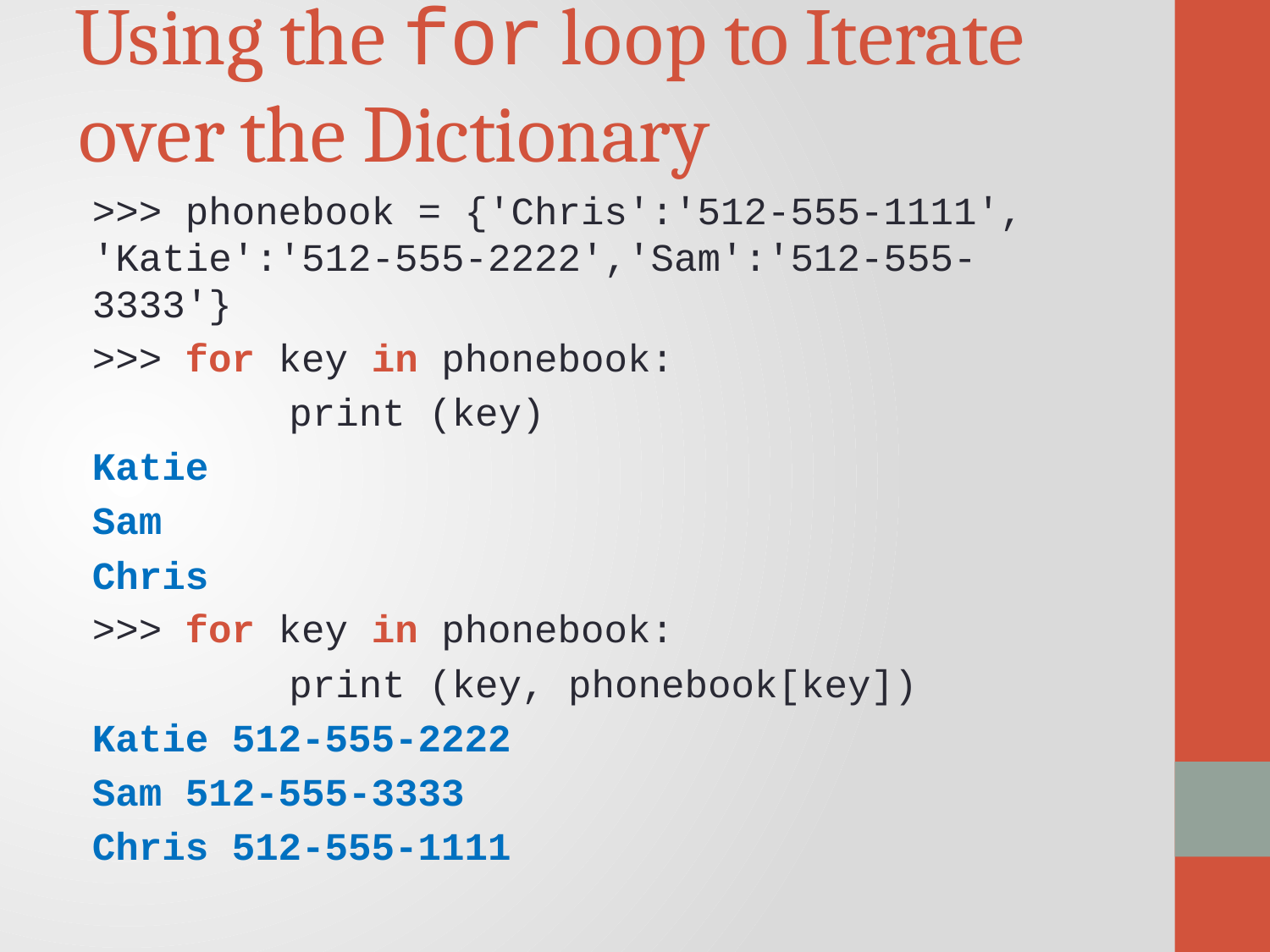

# Using the for loop to Iterate over the Dictionary
>>> phonebook = {'Chris':'512-555-1111', 'Katie':'512-555-2222','Sam':'512-555-3333'}
>>> for key in phonebook:
	   print (key)
Katie
Sam
Chris
>>> for key in phonebook:
	   print (key, phonebook[key])
Katie 512-555-2222
Sam 512-555-3333
Chris 512-555-1111